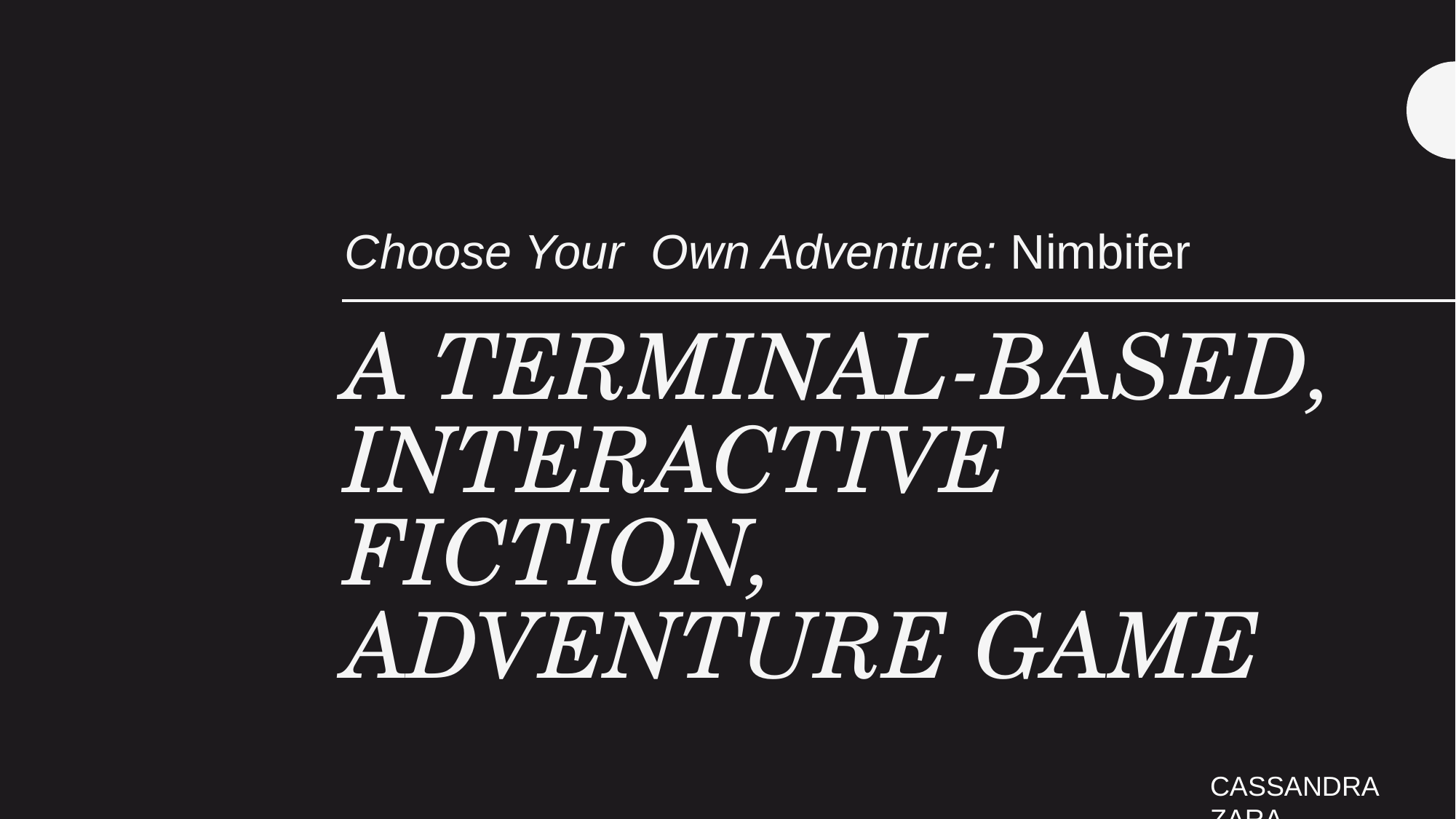

Choose Your  Own Adventure: Nimbifer
# A terminal-based, interactive fiction, Adventure game
CASSANDRA ZARA